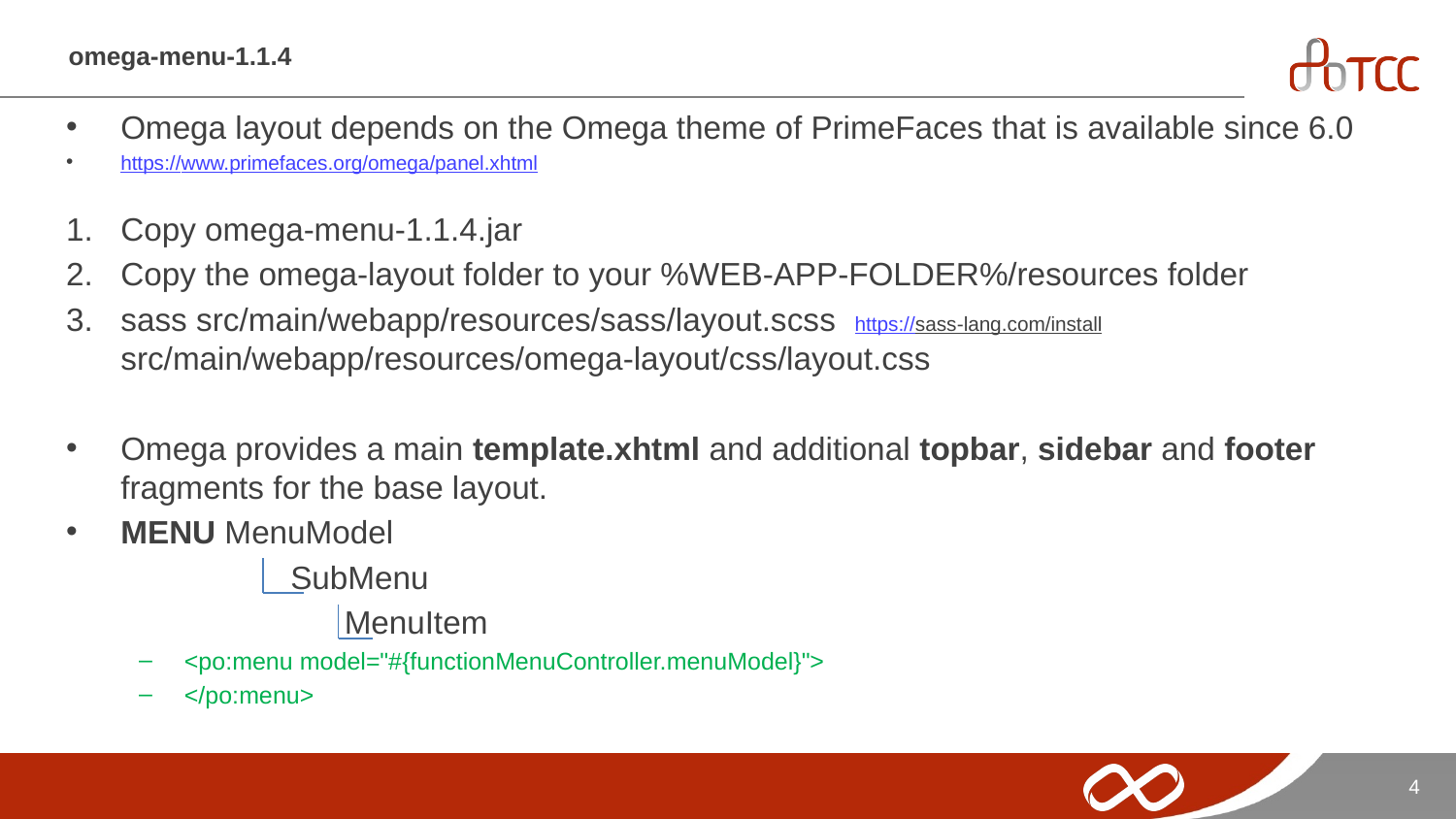

# omega-menu-1.1.4
Omega layout depends on the Omega theme of PrimeFaces that is available since 6.0
https://www.primefaces.org/omega/panel.xhtml

Copy omega-menu-1.1.4.jar
Copy the omega-layout folder to your %WEB-APP-FOLDER%/resources folder
sass src/main/webapp/resources/sass/layout.scss  https://sass-lang.com/install src/main/webapp/resources/omega-layout/css/layout.css

Omega provides a main template.xhtml and additional topbar, sidebar and footer fragments for the base layout.
MENU MenuModel
                         SubMenu
                               MenuItem
<po:menu model="#{functionMenuController.menuModel}">
</po:menu>
4